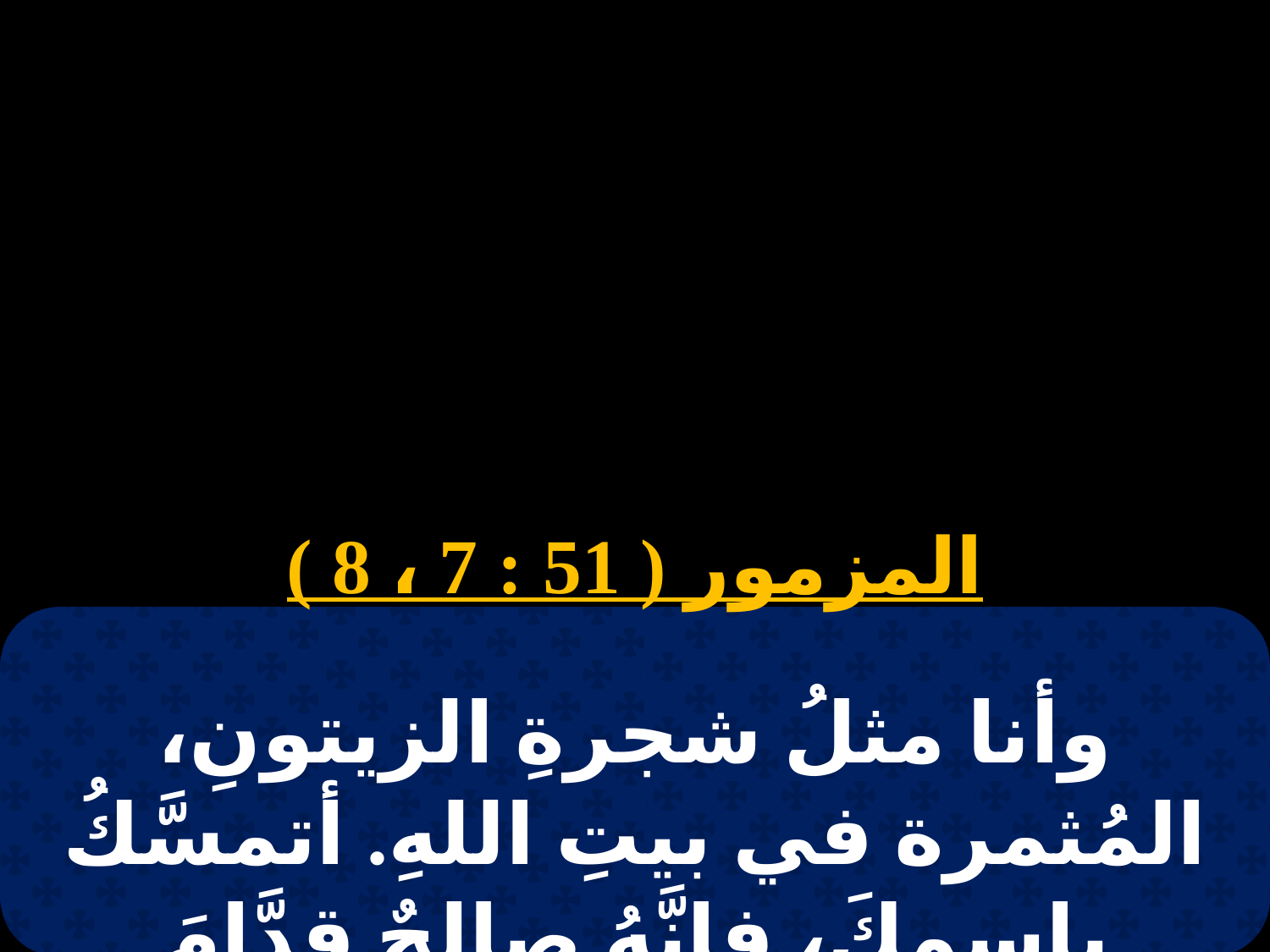

# 2 توت
المزمور ( 51 : 7 ، 8 )
وأنا مثلُ شجرةِ الزيتونِ، المُثمرة في بيتِ اللهِ. أتمسَّكُ بِاسمِكَ، فإنَّهُ صالحٌ قدَّامَ أبرارِكَ.